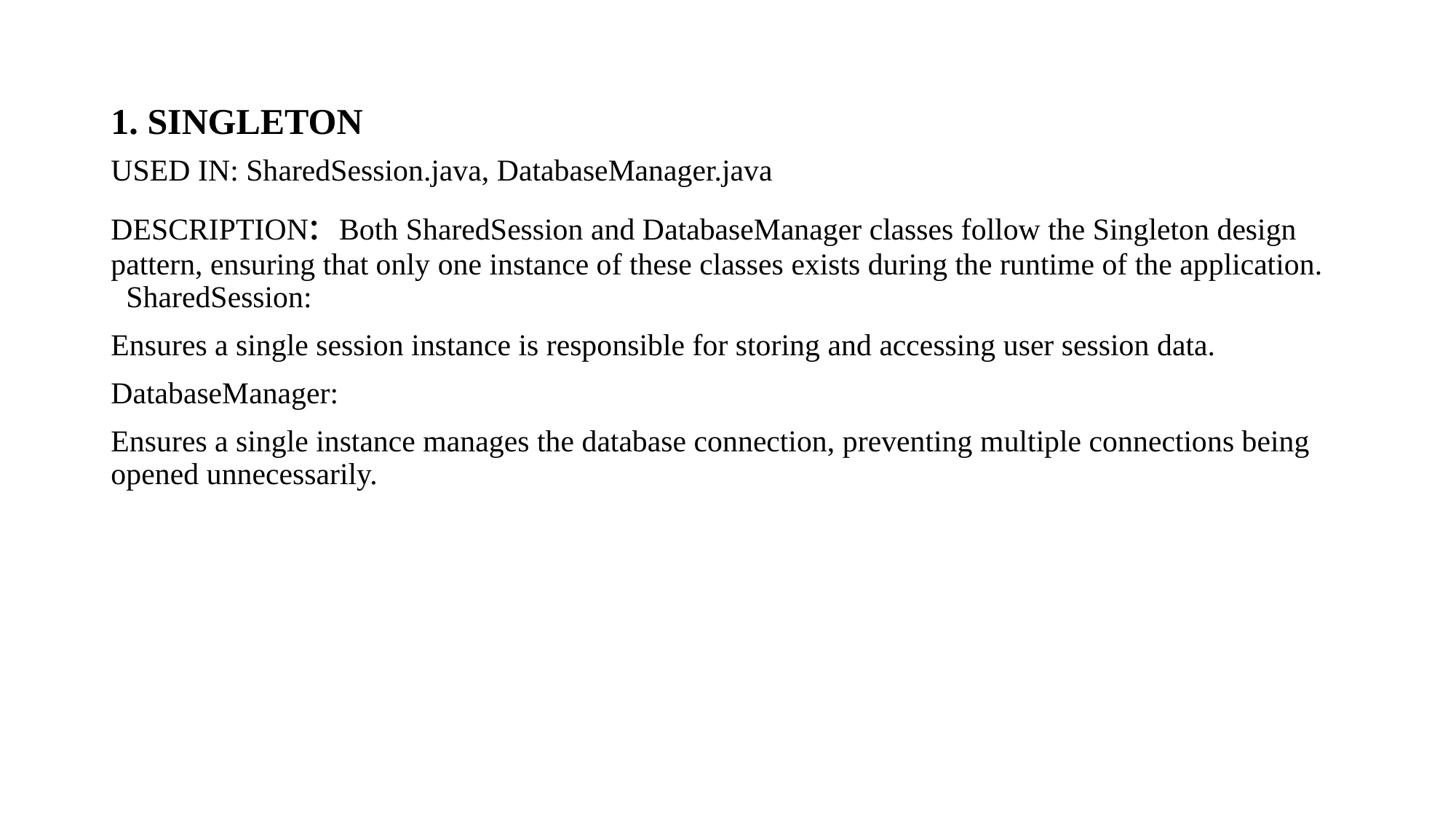

# 1. SINGLETON
USED IN: SharedSession.java, DatabaseManager.java
DESCRIPTION:  Both SharedSession and DatabaseManager classes follow the Singleton design pattern, ensuring that only one instance of these classes exists during the runtime of the application.     SharedSession:
Ensures a single session instance is responsible for storing and accessing user session data.
DatabaseManager:
Ensures a single instance manages the database connection, preventing multiple connections being opened unnecessarily.